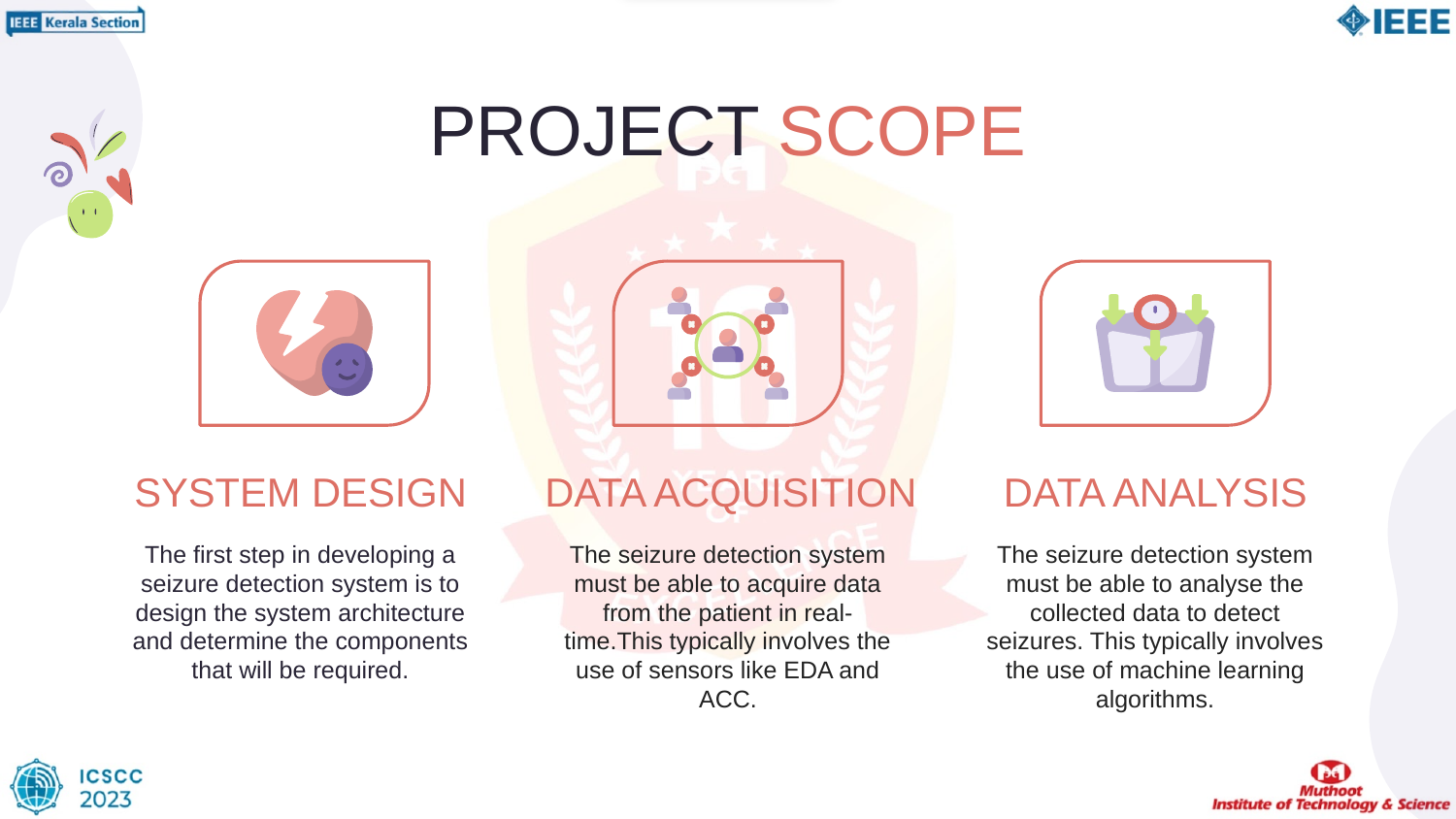

# PROJECT SCOPE

SYSTEM DESIGN
DATA ACQUISITION
DATA ANALYSIS
The seizure detection system must be able to acquire data from the patient in real-time.This typically involves the use of sensors like EDA and ACC.
The seizure detection system must be able to analyse the collected data to detect seizures. This typically involves the use of machine learning algorithms.
The first step in developing a seizure detection system is to design the system architecture and determine the components that will be required.